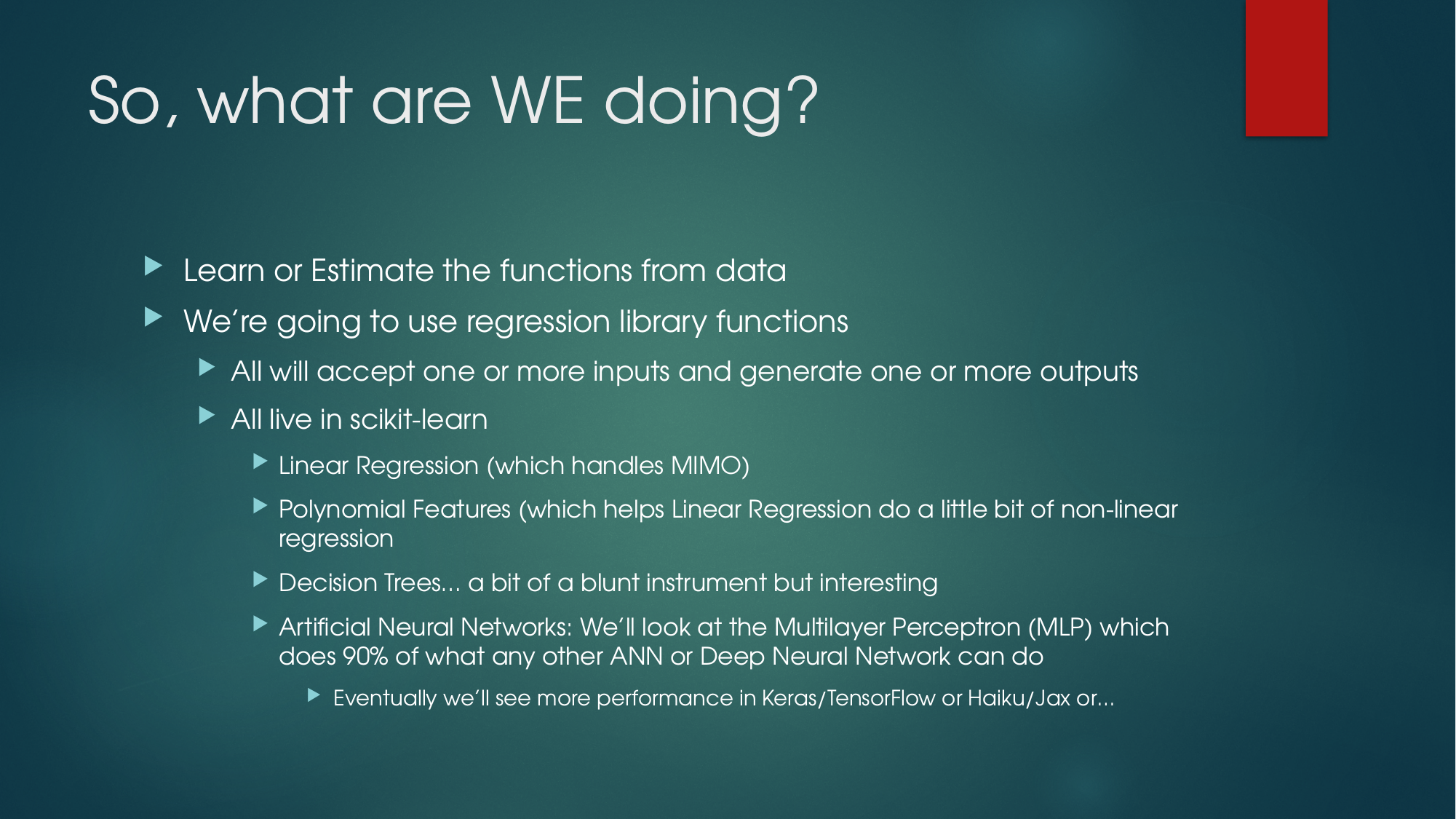

# So, what are WE doing?
Learn or Estimate the functions from data
We’re going to use regression library functions
All will accept one or more inputs and generate one or more outputs
All live in scikit-learn
Linear Regression (which handles MIMO)
Polynomial Features (which helps Linear Regression do a little bit of non-linear regression
Decision Trees… a bit of a blunt instrument but interesting
Artificial Neural Networks: We’ll look at the Multilayer Perceptron (MLP) which does 90% of what any other ANN or Deep Neural Network can do
Eventually we’ll see more performance in Keras/TensorFlow or Haiku/Jax or…